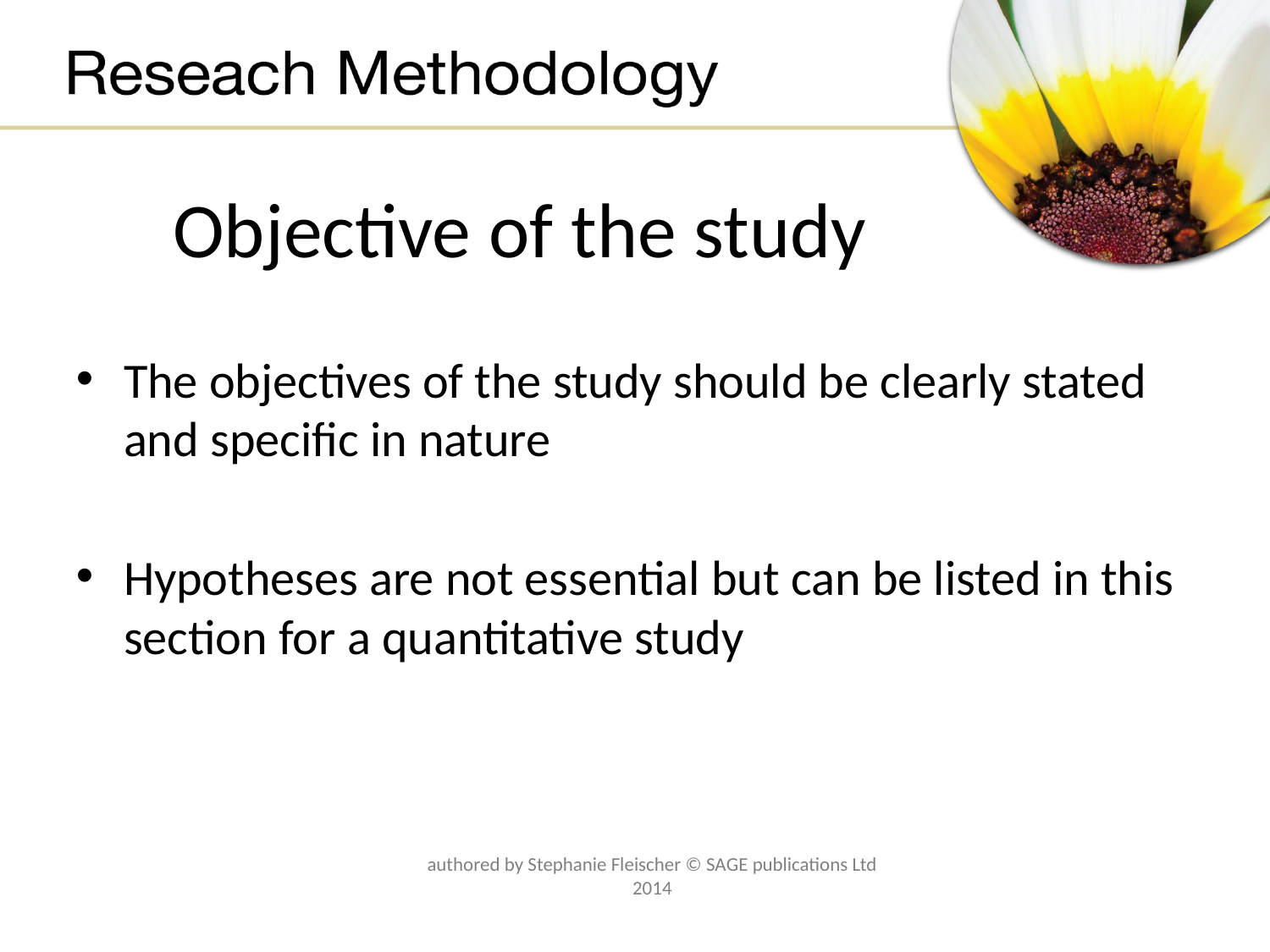

# Objective of the study
The objectives of the study should be clearly stated and specific in nature

Hypotheses are not essential but can be listed in this section for a quantitative study
authored by Stephanie Fleischer © SAGE publications Ltd 2014